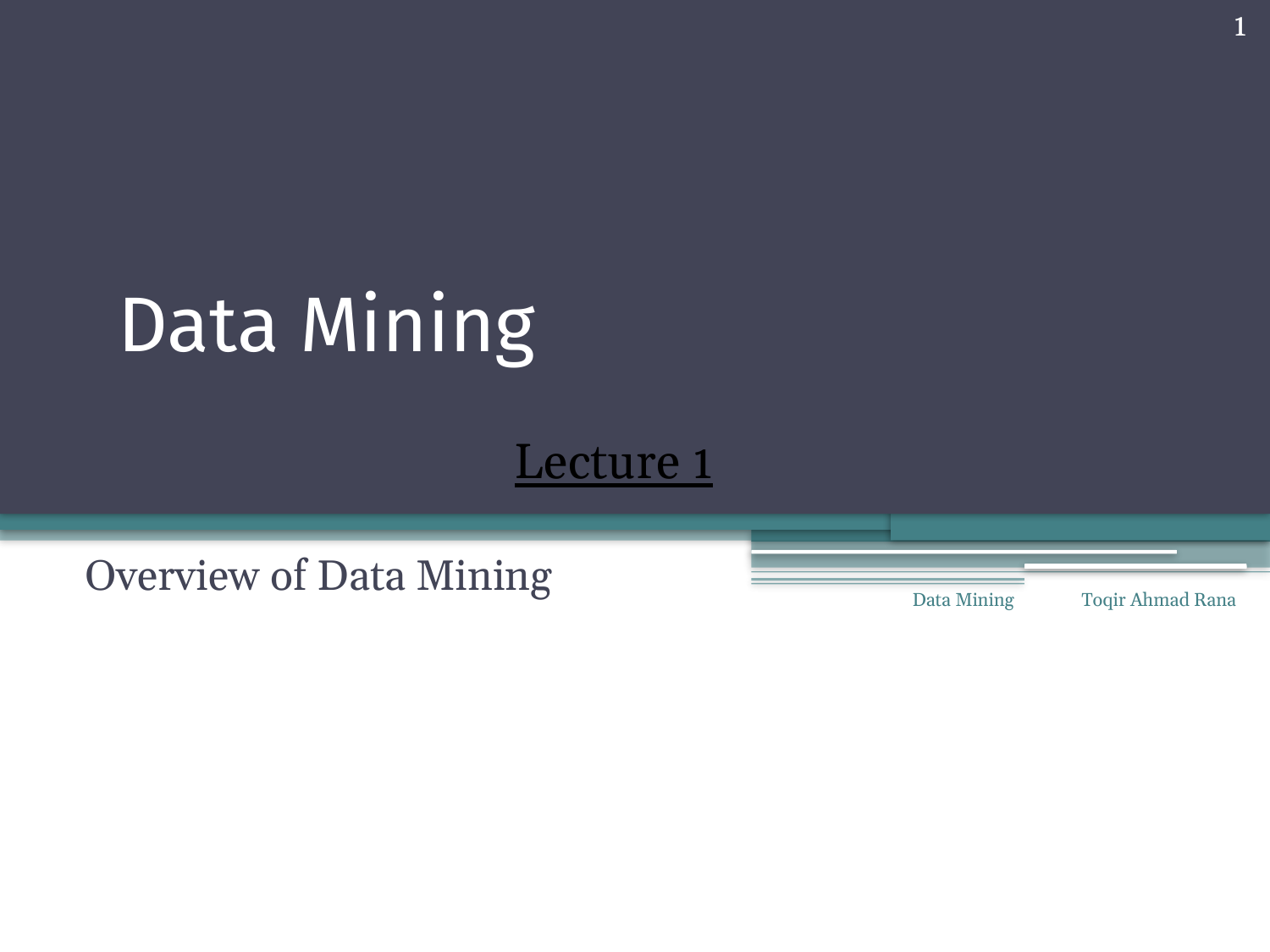

1
# Data Mining
Lecture 1
Overview of Data Mining
Data Mining
Toqir Ahmad Rana